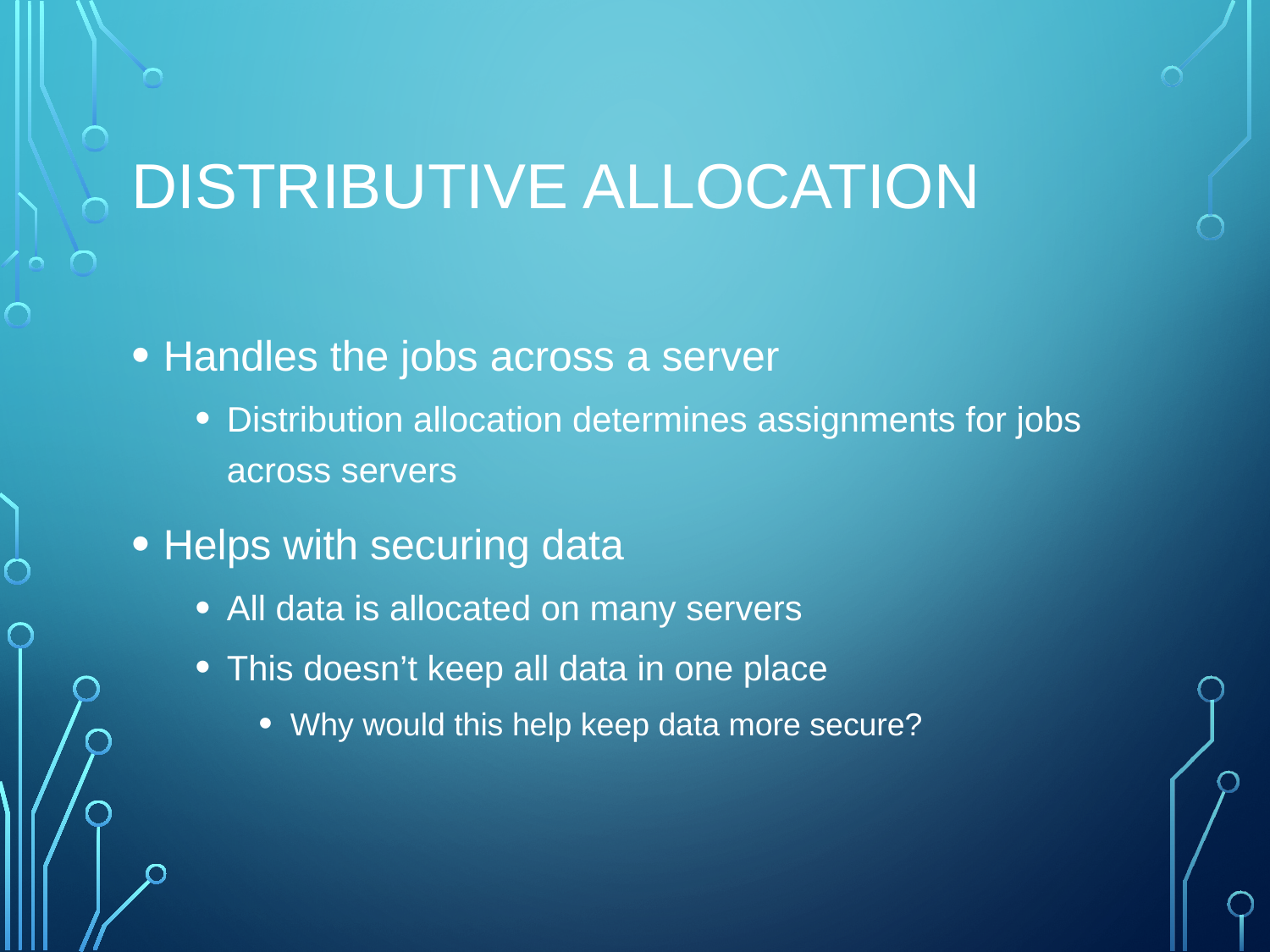

# Distributive Allocation
Handles the jobs across a server
Distribution allocation determines assignments for jobs across servers
Helps with securing data
All data is allocated on many servers
This doesn’t keep all data in one place
Why would this help keep data more secure?